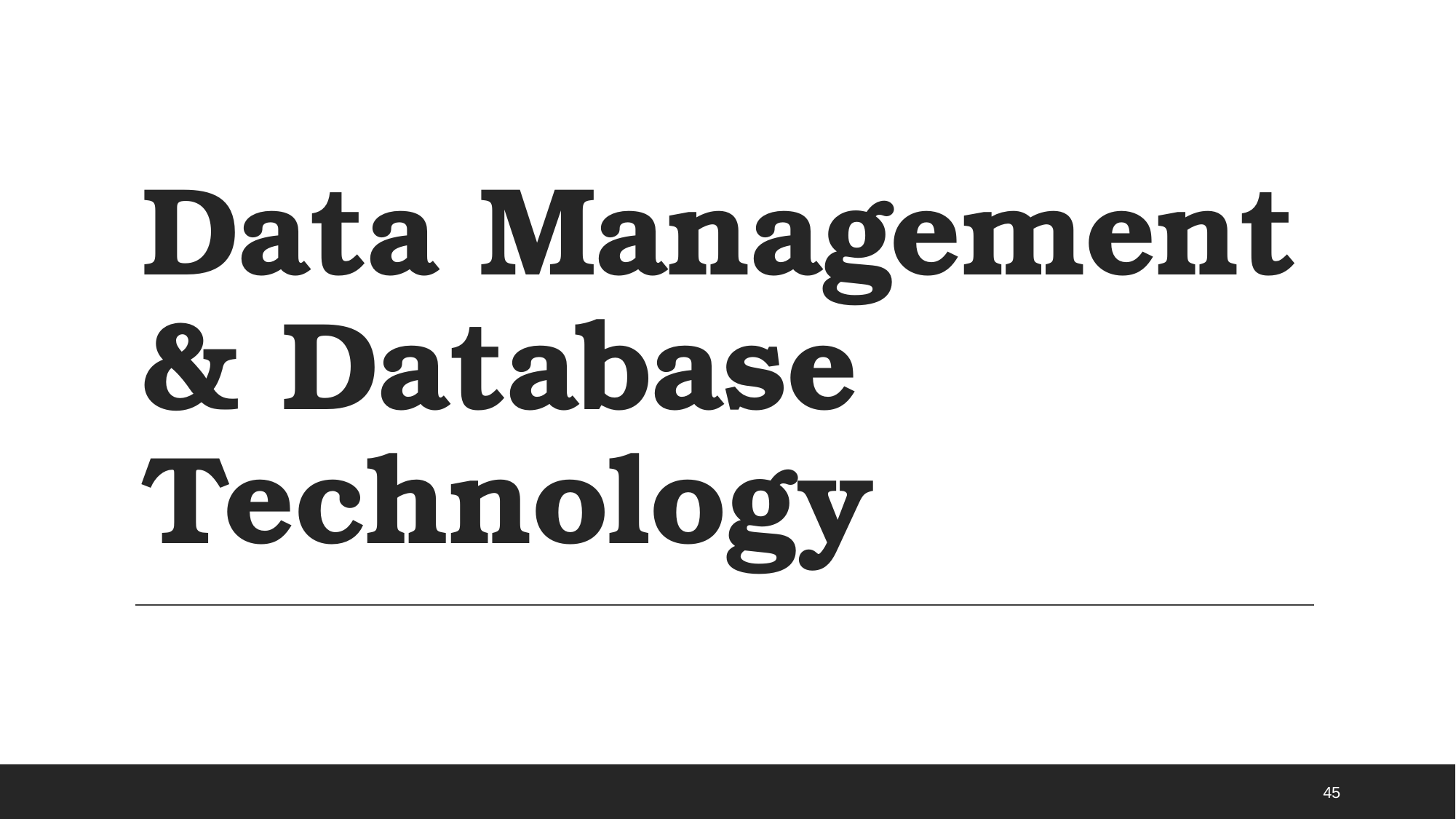

# Data Management & Database Technology

45